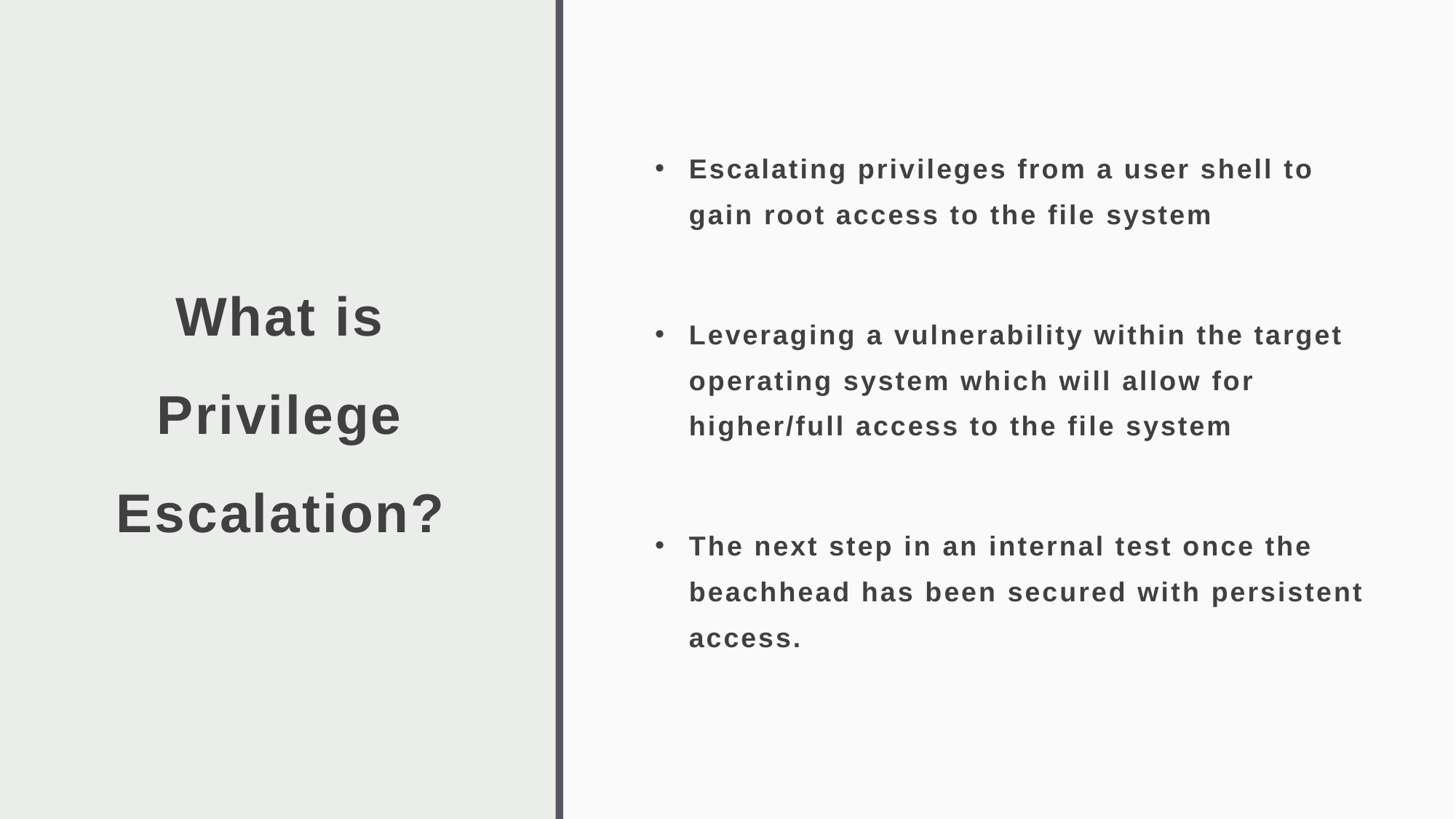

# What is Privilege Escalation?
Escalating privileges from a user shell to gain root access to the file system

Leveraging a vulnerability within the target operating system which will allow for higher/full access to the file system

The next step in an internal test once the beachhead has been secured with persistent access.